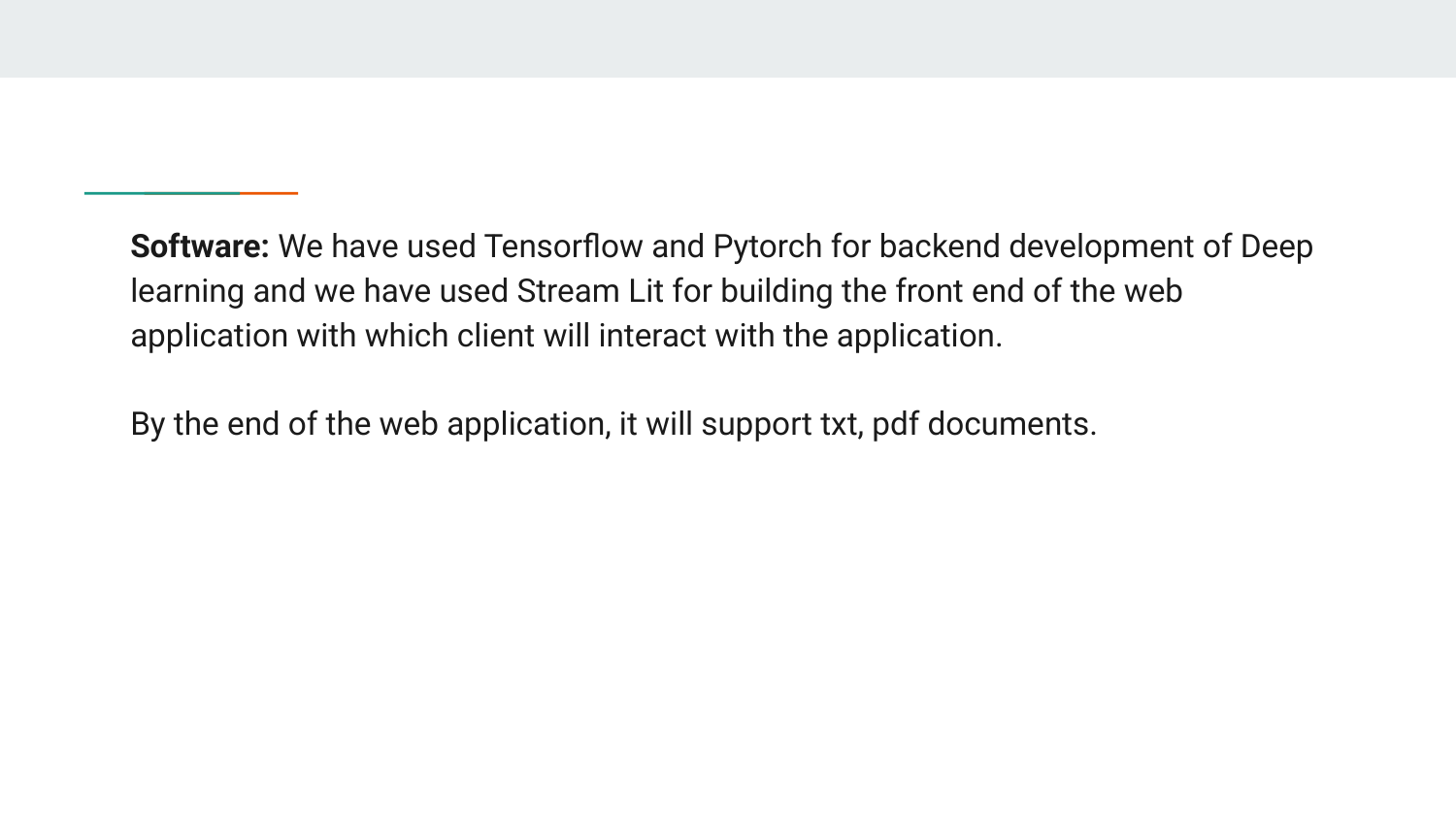

Software: We have used Tensorflow and Pytorch for backend development of Deep learning and we have used Stream Lit for building the front end of the web application with which client will interact with the application.

By the end of the web application, it will support txt, pdf documents.